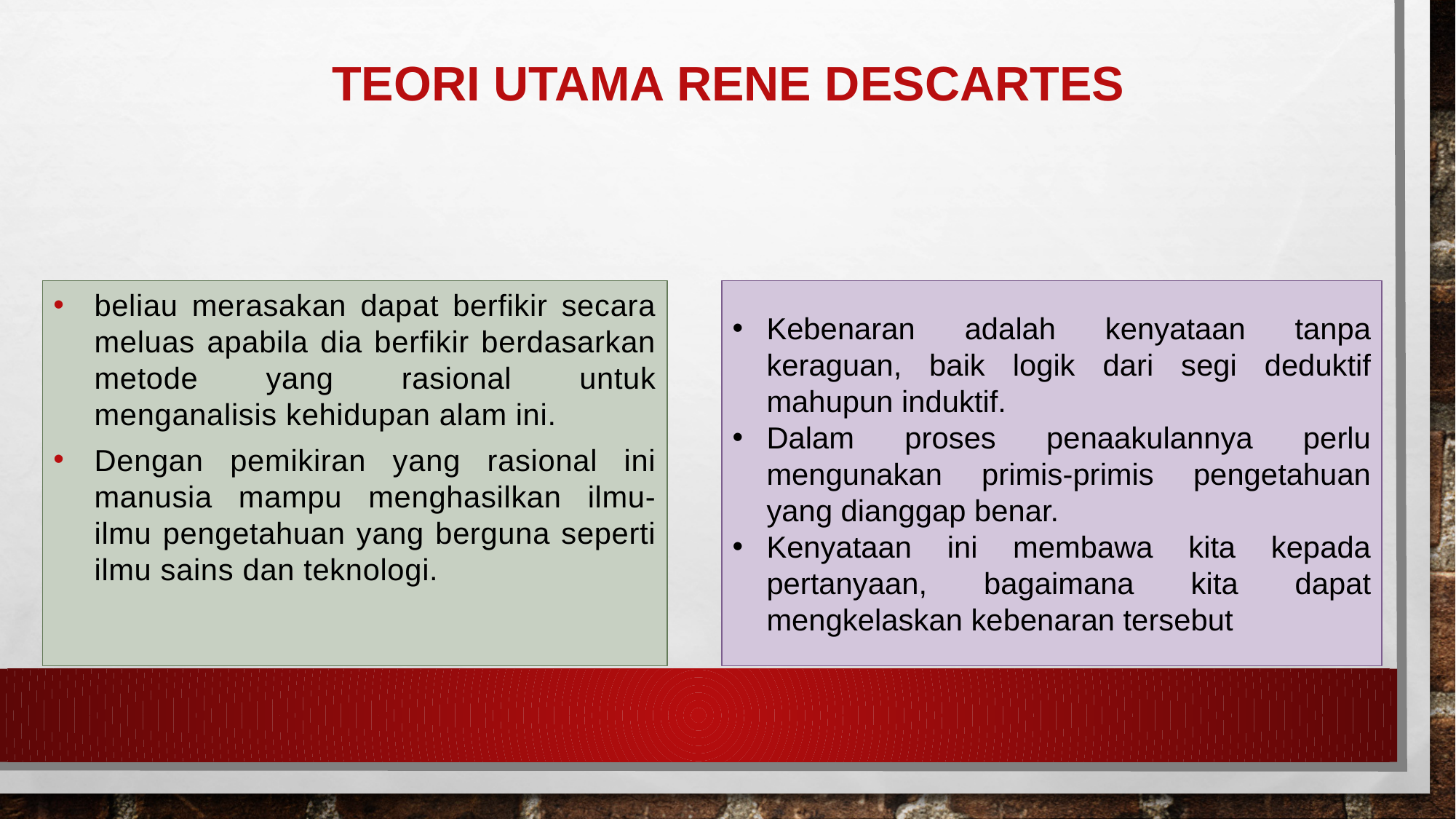

# TEORI UTAMA RENE DESCARTES

beliau merasakan dapat berfikir secara meluas apabila dia berfikir berdasarkan metode yang rasional untuk menganalisis kehidupan alam ini.
Dengan pemikiran yang rasional ini manusia mampu menghasilkan ilmu-ilmu pengetahuan yang berguna seperti ilmu sains dan teknologi.
Kebenaran adalah kenyataan tanpa keraguan, baik logik dari segi deduktif mahupun induktif.
Dalam proses penaakulannya perlu mengunakan primis-primis pengetahuan yang dianggap benar.
Kenyataan ini membawa kita kepada pertanyaan, bagaimana kita dapat mengkelaskan kebenaran tersebut